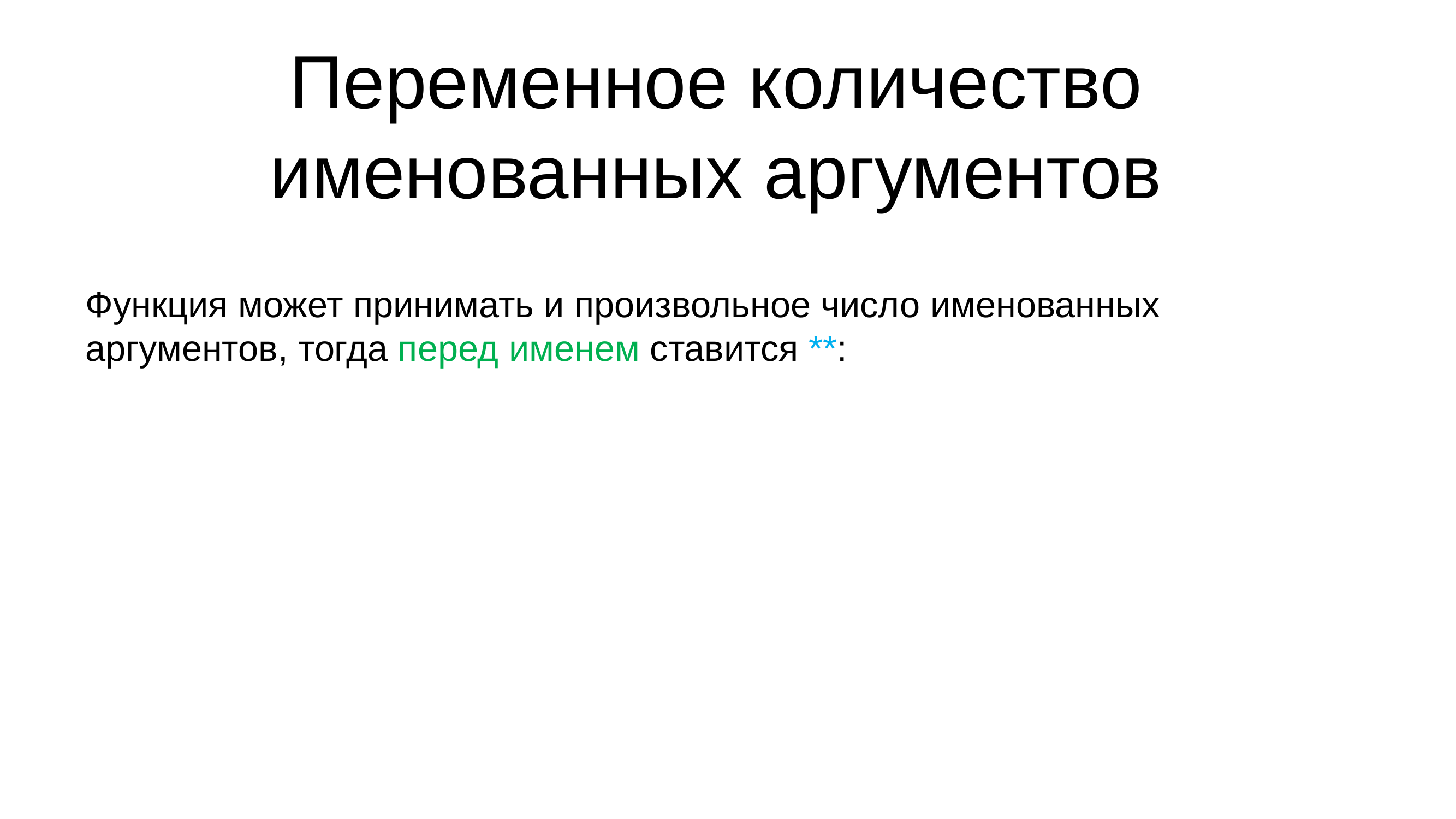

# Переменное количество именованных аргументов
hello():
Функция может принимать и произвольное число именованных аргументов, тогда перед именем ставится **: